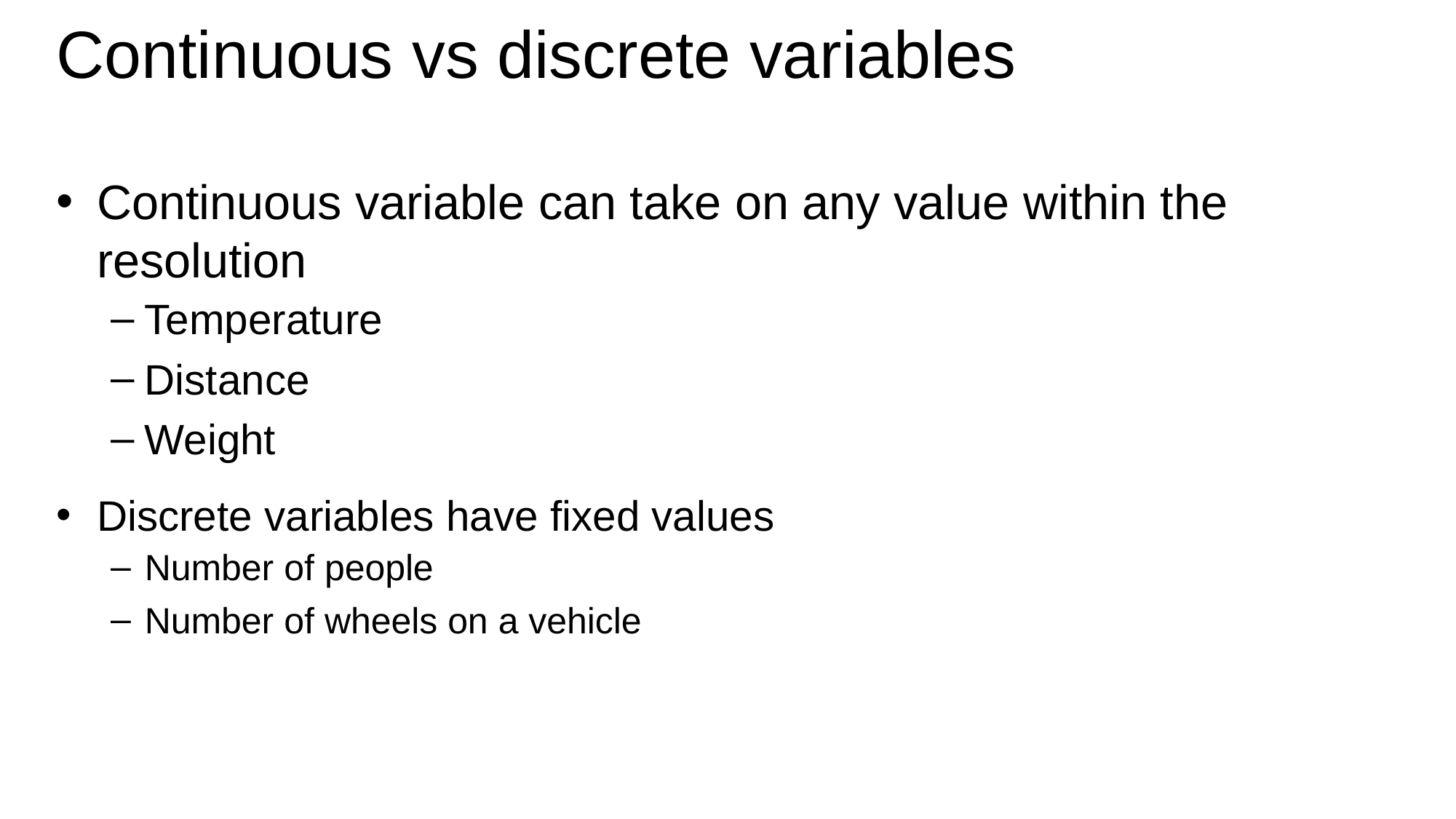

# Continuous vs discrete variables
Continuous variable can take on any value within the resolution
Temperature
Distance
Weight
Discrete variables have fixed values
Number of people
Number of wheels on a vehicle